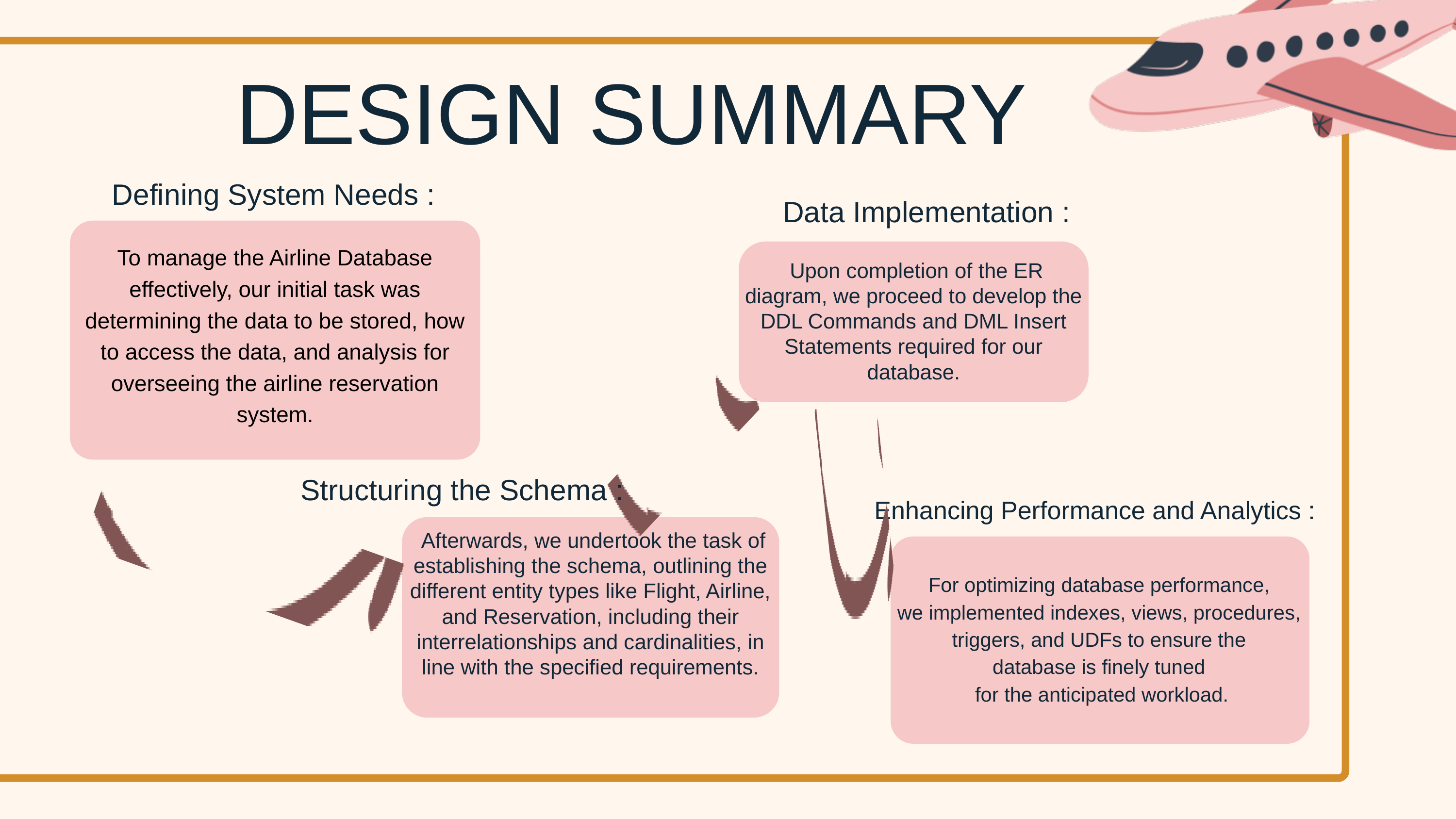

DESIGN SUMMARY
Defining System Needs :
Data Implementation :

To manage the Airline Database effectively, our initial task was determining the data to be stored, how to access the data, and analysis for overseeing the airline reservation system.

 Upon completion of the ER diagram, we proceed to develop the DDL Commands and DML Insert Statements required for our database.

Structuring the Schema :

Enhancing Performance and Analytics :

 Afterwards, we undertook the task of establishing the schema, outlining the different entity types like Flight, Airline, and Reservation, including their interrelationships and cardinalities, in line with the specified requirements.

For optimizing database performance,
we implemented indexes, views, procedures,
triggers, and UDFs to ensure the
database is finely tuned
for the anticipated workload.